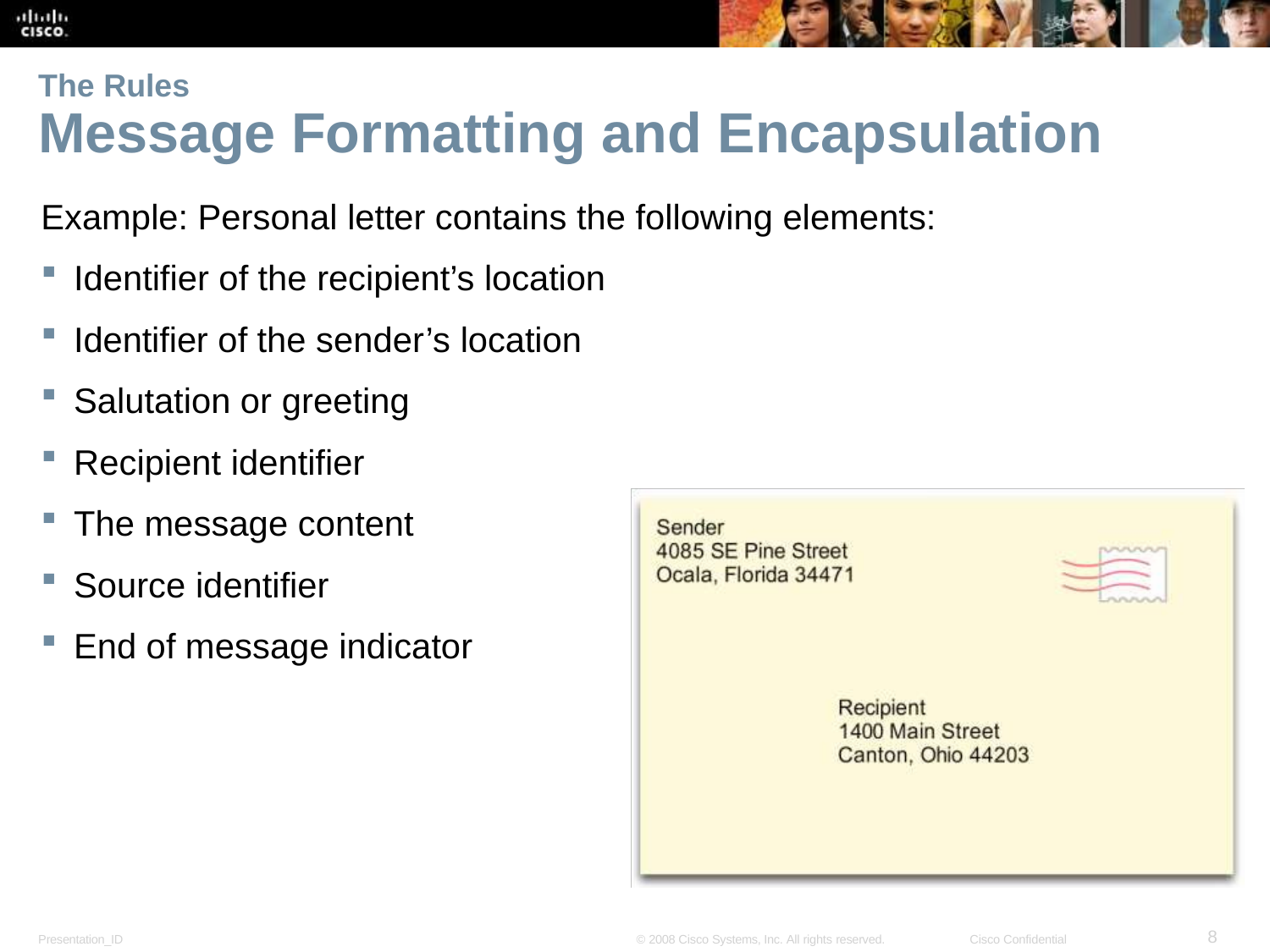

The Rules
# Message Formatting and Encapsulation
Example: Personal letter contains the following elements:
Identifier of the recipient’s location
Identifier of the sender’s location
Salutation or greeting
Recipient identifier
The message content
Source identifier
End of message indicator

8
Presentation_ID
© 2008 Cisco Systems, Inc. All rights reserved.
Cisco Confidential